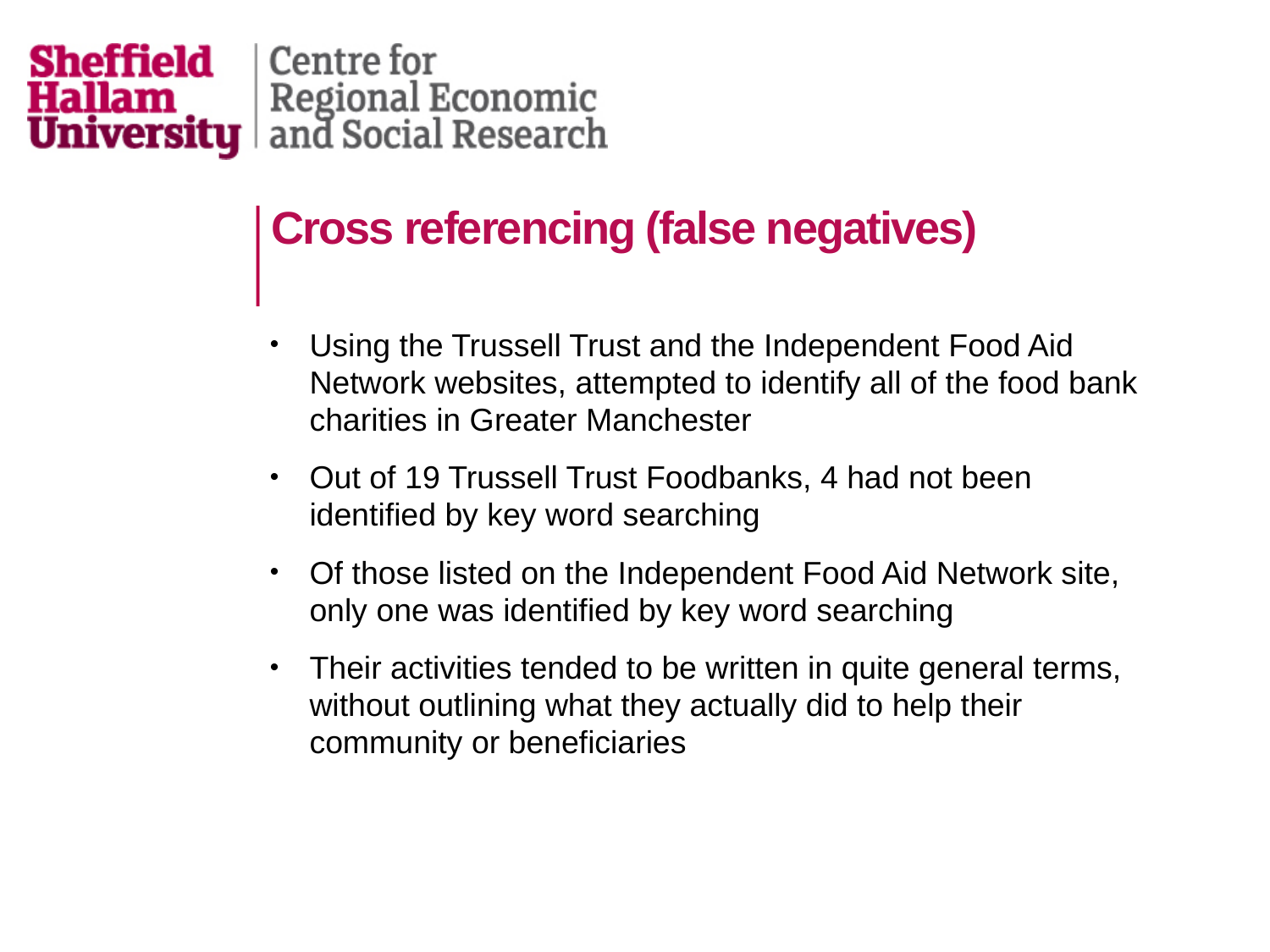

# Cross referencing (false negatives)
Using the Trussell Trust and the Independent Food Aid Network websites, attempted to identify all of the food bank charities in Greater Manchester
Out of 19 Trussell Trust Foodbanks, 4 had not been identified by key word searching
Of those listed on the Independent Food Aid Network site, only one was identified by key word searching
Their activities tended to be written in quite general terms, without outlining what they actually did to help their community or beneficiaries